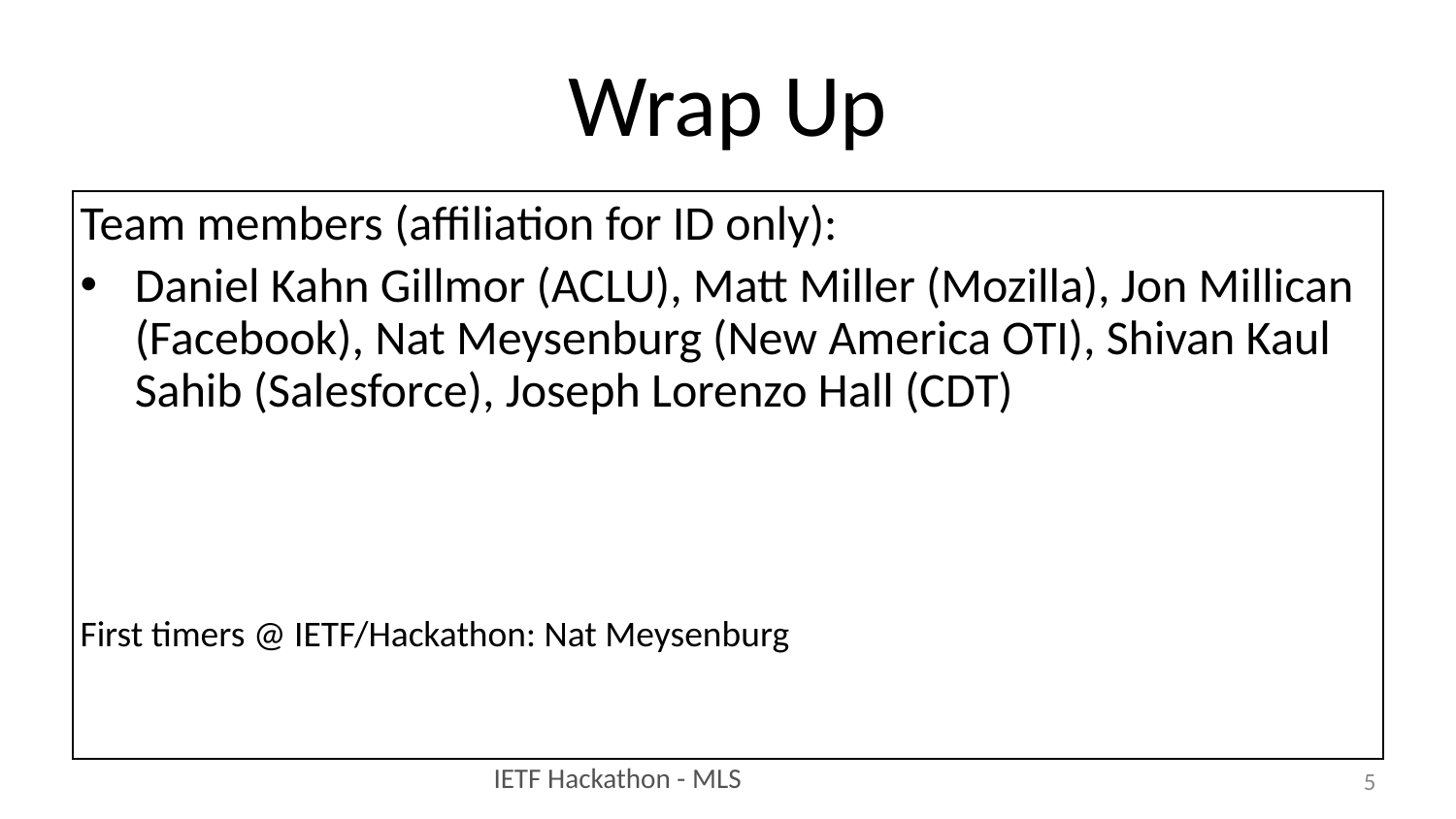

# Wrap Up
Team members (affiliation for ID only):
Daniel Kahn Gillmor (ACLU), Matt Miller (Mozilla), Jon Millican (Facebook), Nat Meysenburg (New America OTI), Shivan Kaul Sahib (Salesforce), Joseph Lorenzo Hall (CDT)

First timers @ IETF/Hackathon: Nat Meysenburg

5